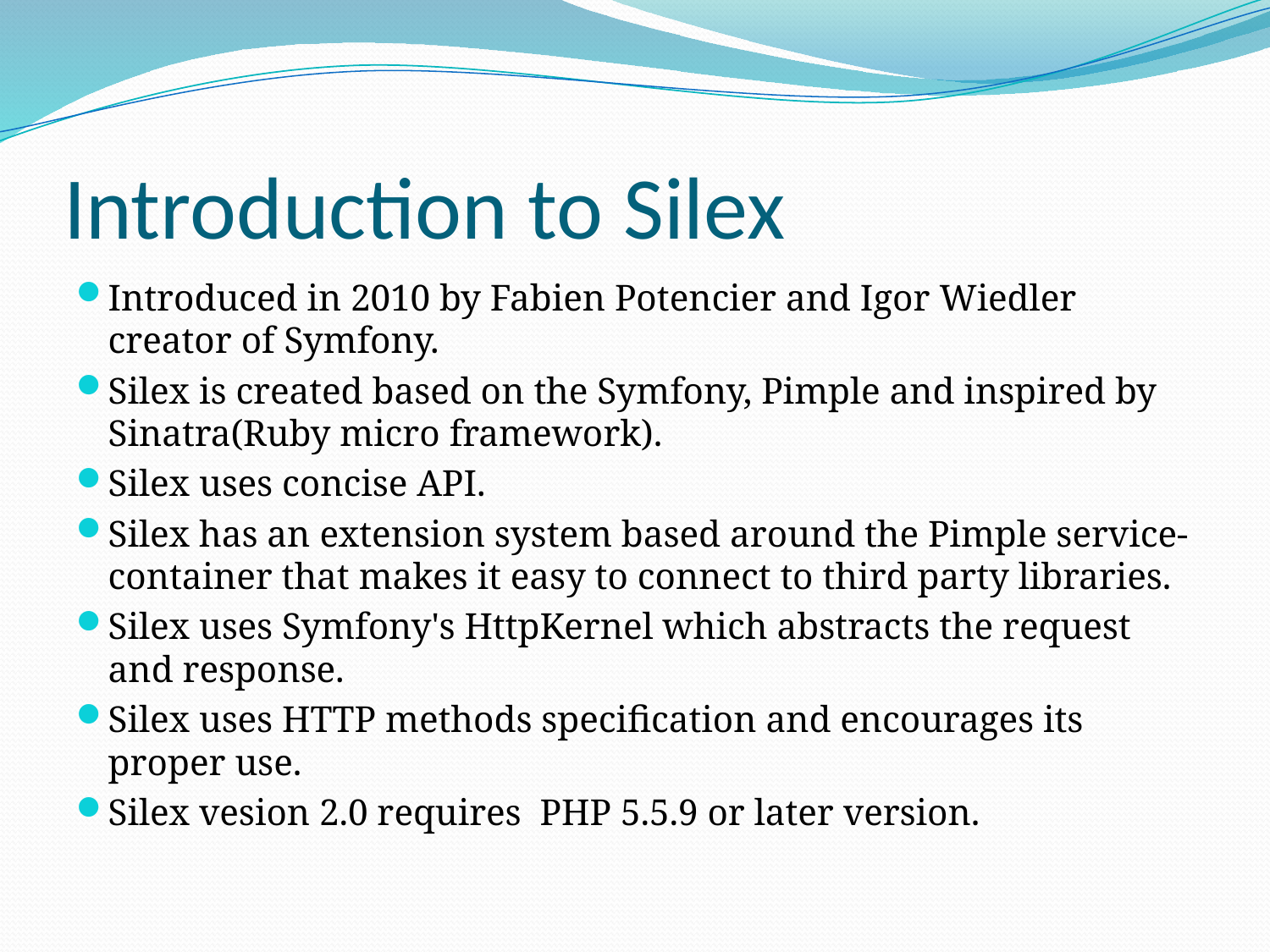

# Introduction to Silex
Introduced in 2010 by Fabien Potencier and Igor Wiedler creator of Symfony.
Silex is created based on the Symfony, Pimple and inspired by Sinatra(Ruby micro framework).
Silex uses concise API.
Silex has an extension system based around the Pimple service-container that makes it easy to connect to third party libraries.
Silex uses Symfony's HttpKernel which abstracts the request and response.
Silex uses HTTP methods specification and encourages its proper use.
Silex vesion 2.0 requires  PHP 5.5.9 or later version.